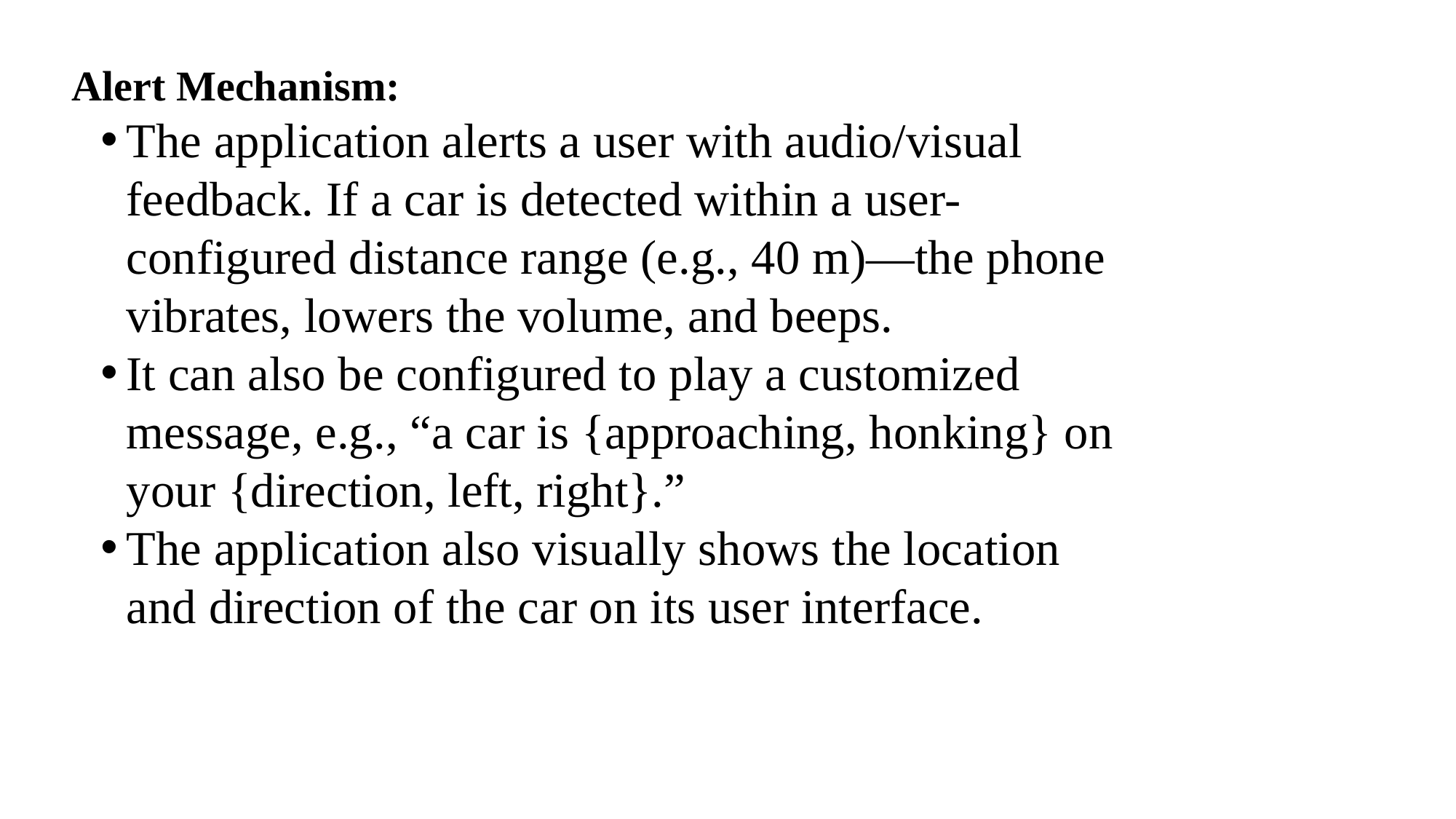

Alert Mechanism:
The application alerts a user with audio/visual feedback. If a car is detected within a user-configured distance range (e.g., 40 m)—the phone vibrates, lowers the volume, and beeps.
It can also be configured to play a customized message, e.g., “a car is {approaching, honking} on your {direction, left, right}.”
The application also visually shows the location and direction of the car on its user interface.